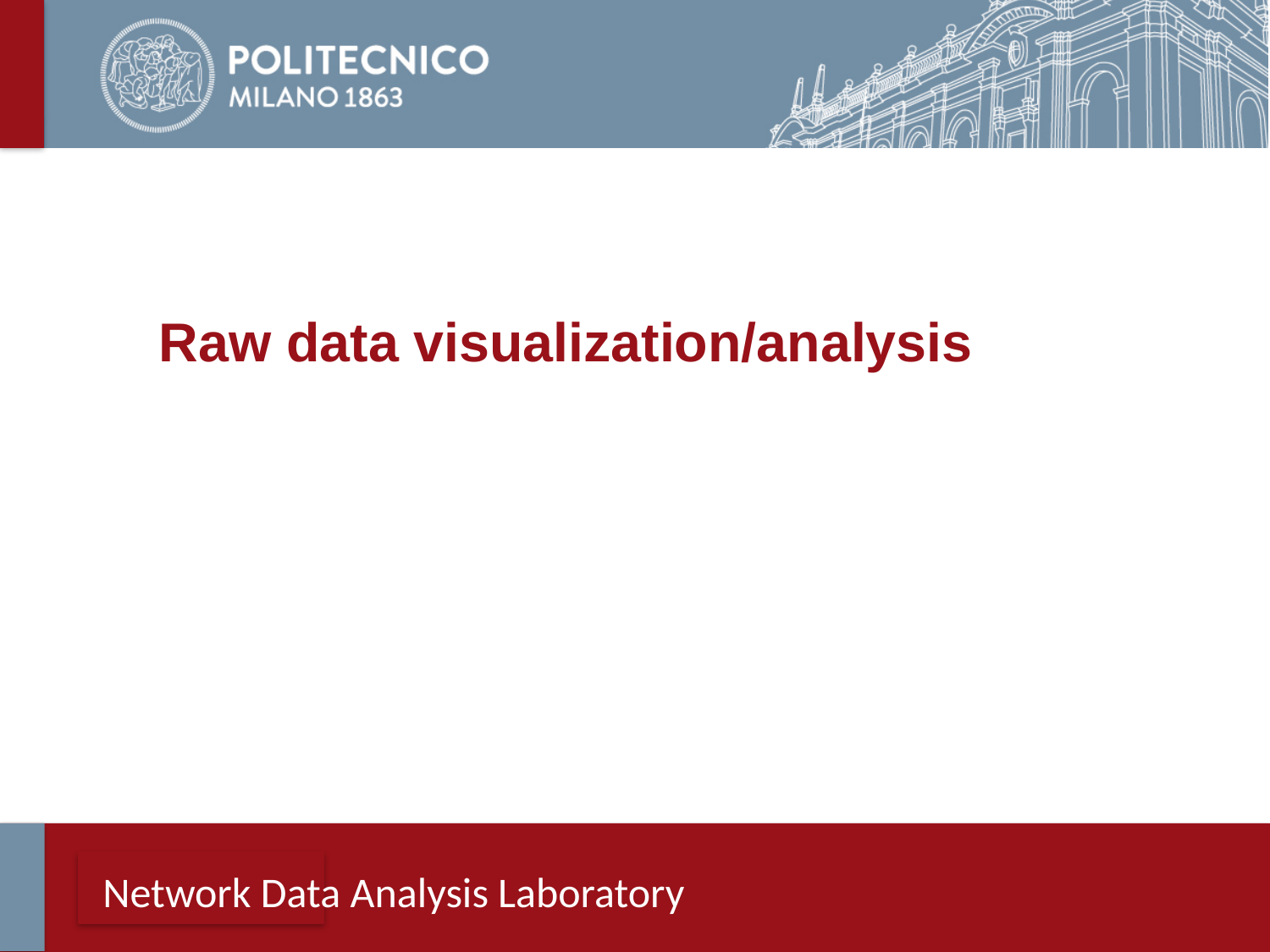

Raw data visualization/analysis

Network Data Analysis Laboratory